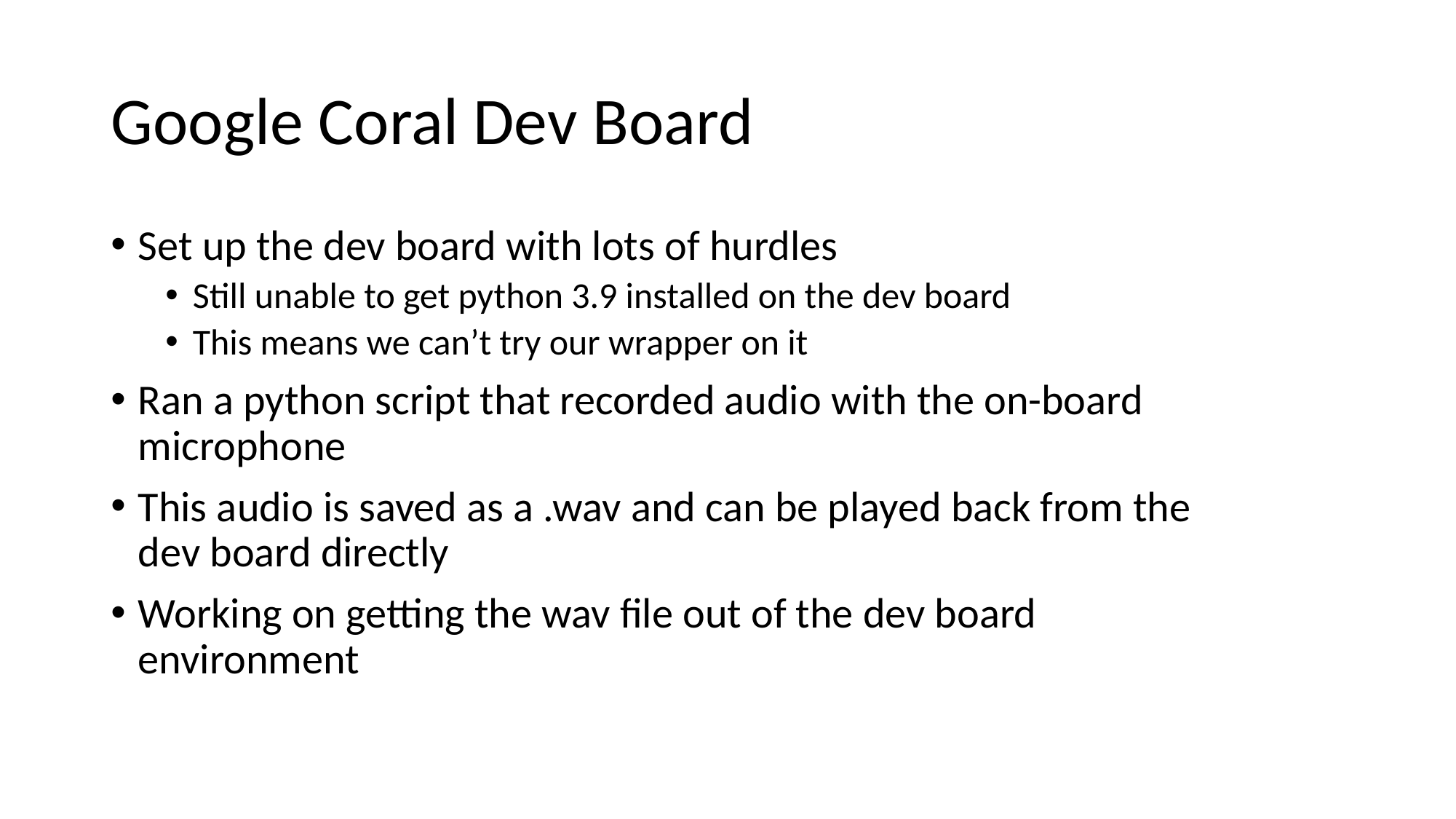

# Google Coral Dev Board
Set up the dev board with lots of hurdles
Still unable to get python 3.9 installed on the dev board
This means we can’t try our wrapper on it
Ran a python script that recorded audio with the on-board microphone
This audio is saved as a .wav and can be played back from the dev board directly
Working on getting the wav file out of the dev board environment